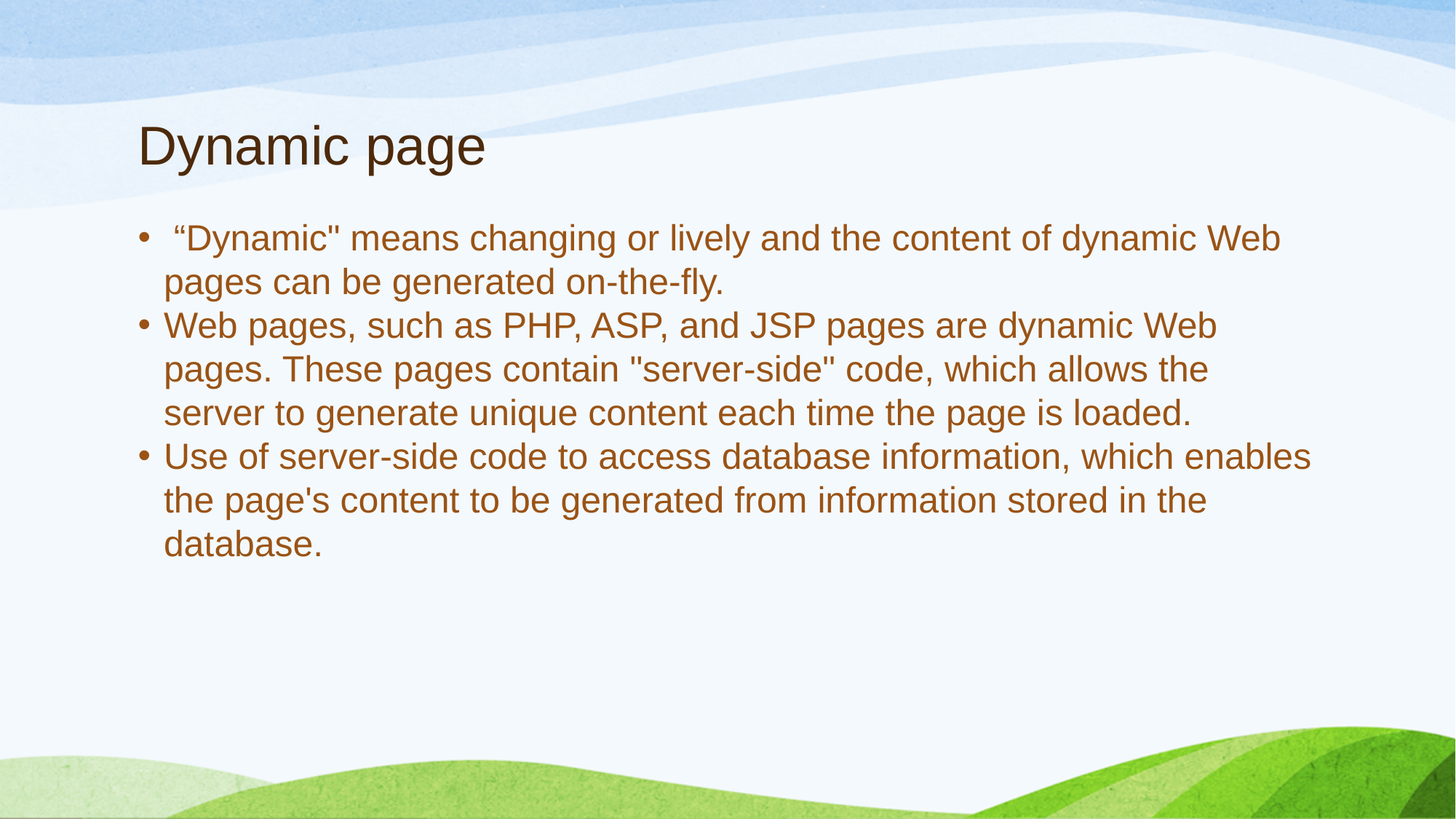

Dynamic page
 “Dynamic" means changing or lively and the content of dynamic Web pages can be generated on-the-fly.
Web pages, such as PHP, ASP, and JSP pages are dynamic Web pages. These pages contain "server-side" code, which allows the server to generate unique content each time the page is loaded.
Use of server-side code to access database information, which enables the page's content to be generated from information stored in the database.